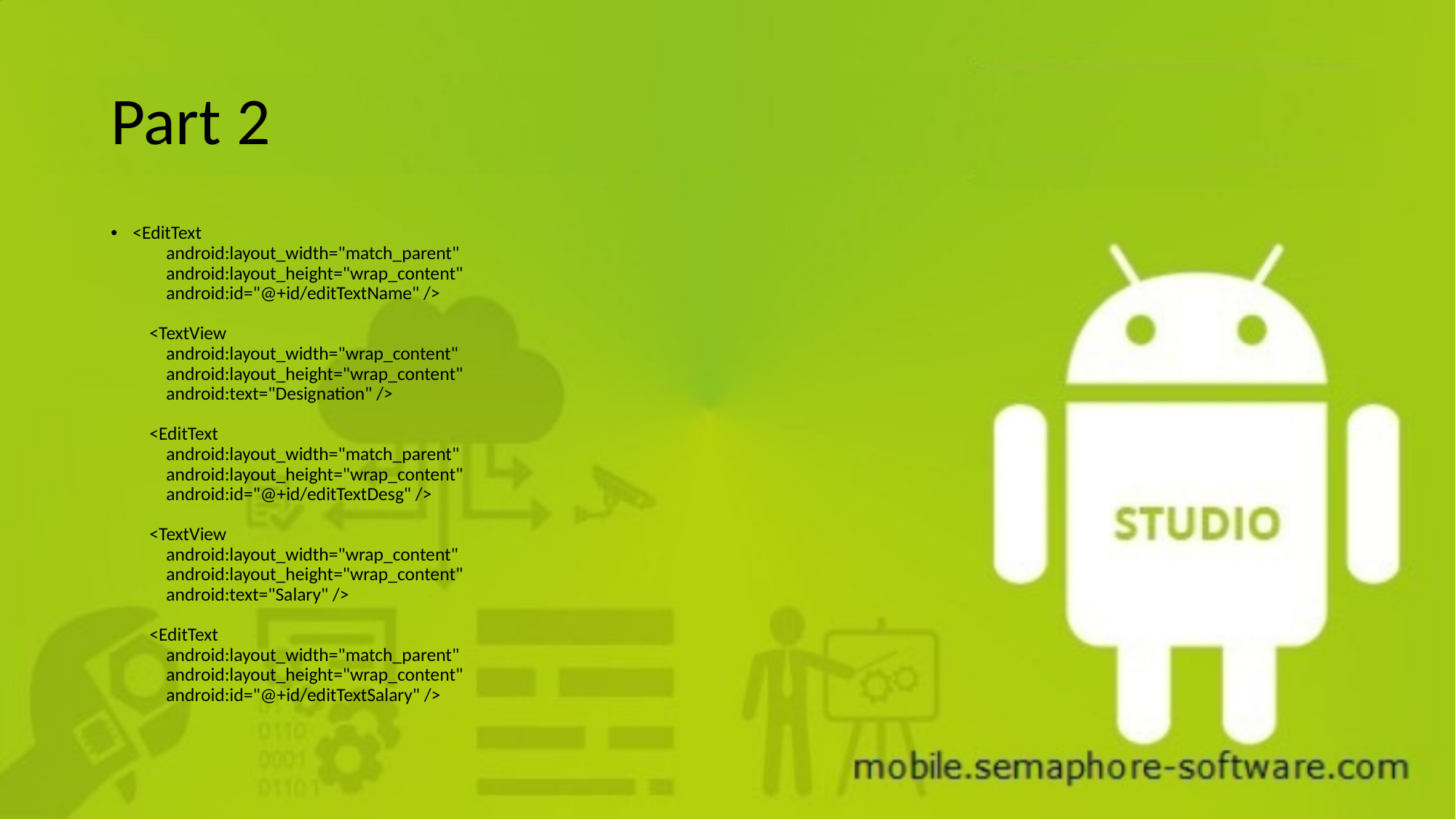

# Part 2
<EditText
        android:layout_width="match_parent"
        android:layout_height="wrap_content"
        android:id="@+id/editTextName" />
    <TextView
        android:layout_width="wrap_content"
        android:layout_height="wrap_content"
        android:text="Designation" />
    <EditText
        android:layout_width="match_parent"
        android:layout_height="wrap_content"
        android:id="@+id/editTextDesg" />
    <TextView
        android:layout_width="wrap_content"
        android:layout_height="wrap_content"
        android:text="Salary" />
    <EditText
        android:layout_width="match_parent"
        android:layout_height="wrap_content"
        android:id="@+id/editTextSalary" />